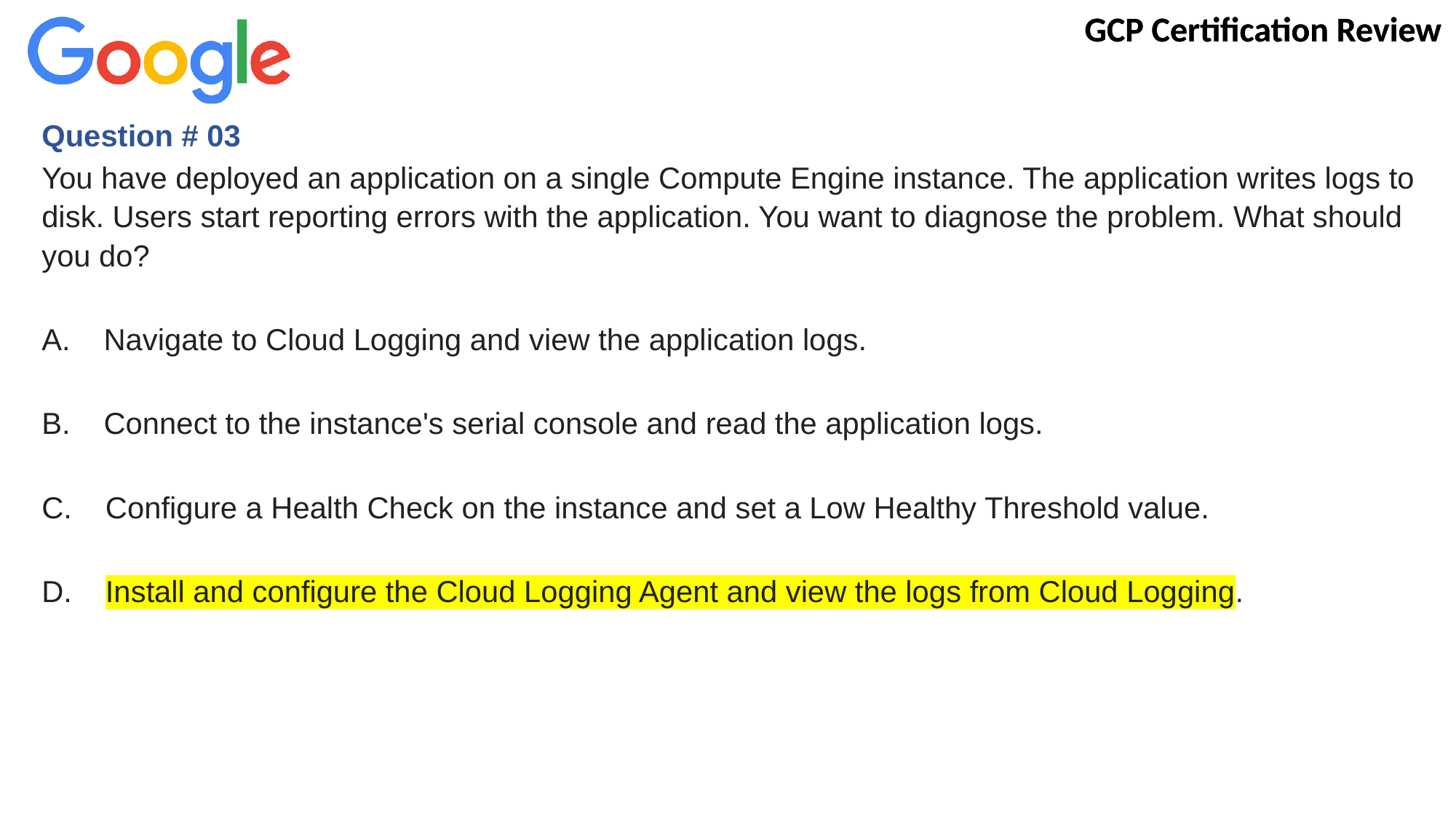

Question # 03
You have deployed an application on a single Compute Engine instance. The application writes logs to disk. Users start reporting errors with the application. You want to diagnose the problem. What should you do?

A.    Navigate to Cloud Logging and view the application logs.

B.    Connect to the instance's serial console and read the application logs.

C.    Configure a Health Check on the instance and set a Low Healthy Threshold value.

D.    Install and configure the Cloud Logging Agent and view the logs from Cloud Logging.